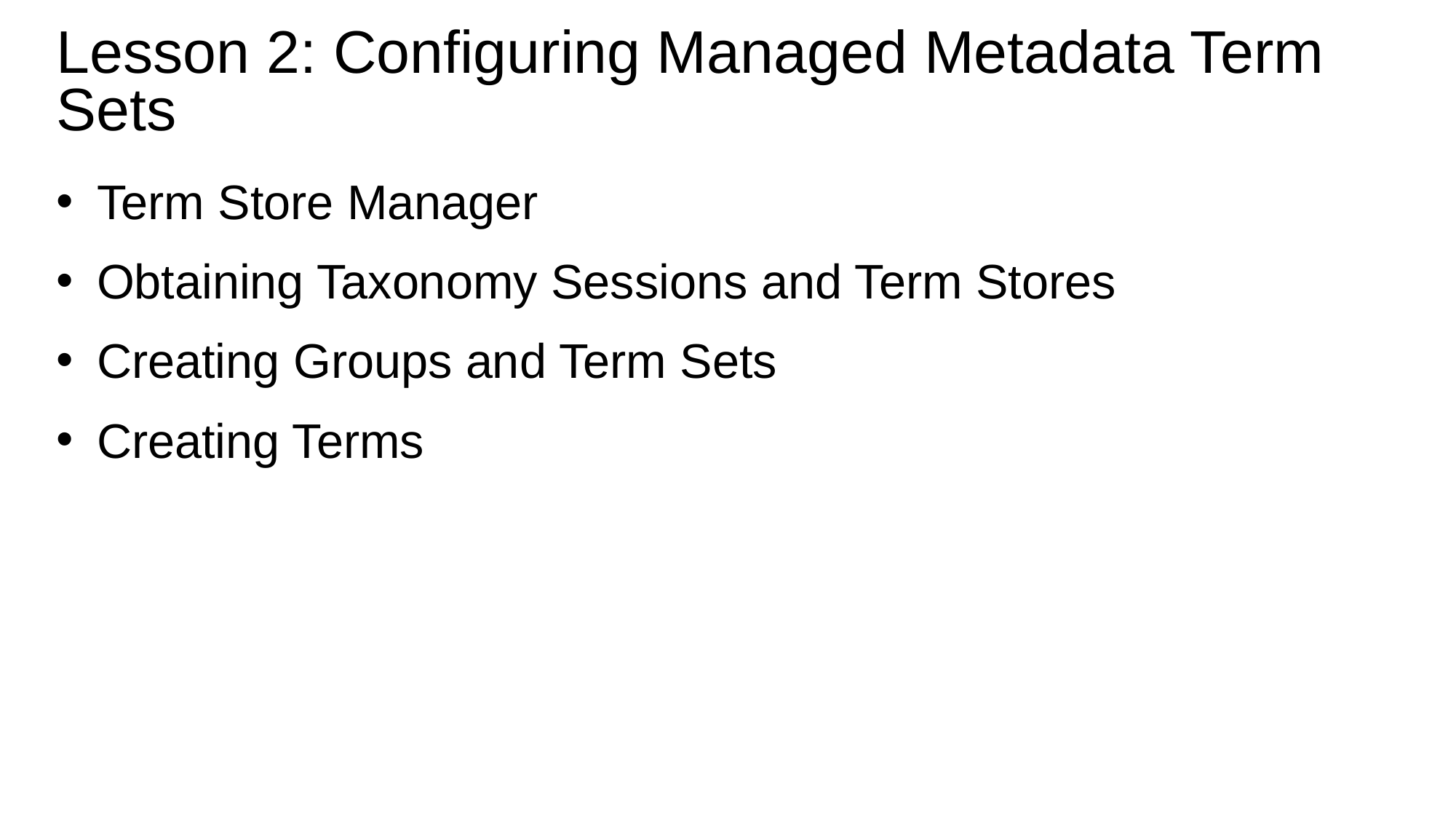

# Lesson 2: Configuring Managed Metadata Term Sets
Term Store Manager
Obtaining Taxonomy Sessions and Term Stores
Creating Groups and Term Sets
Creating Terms